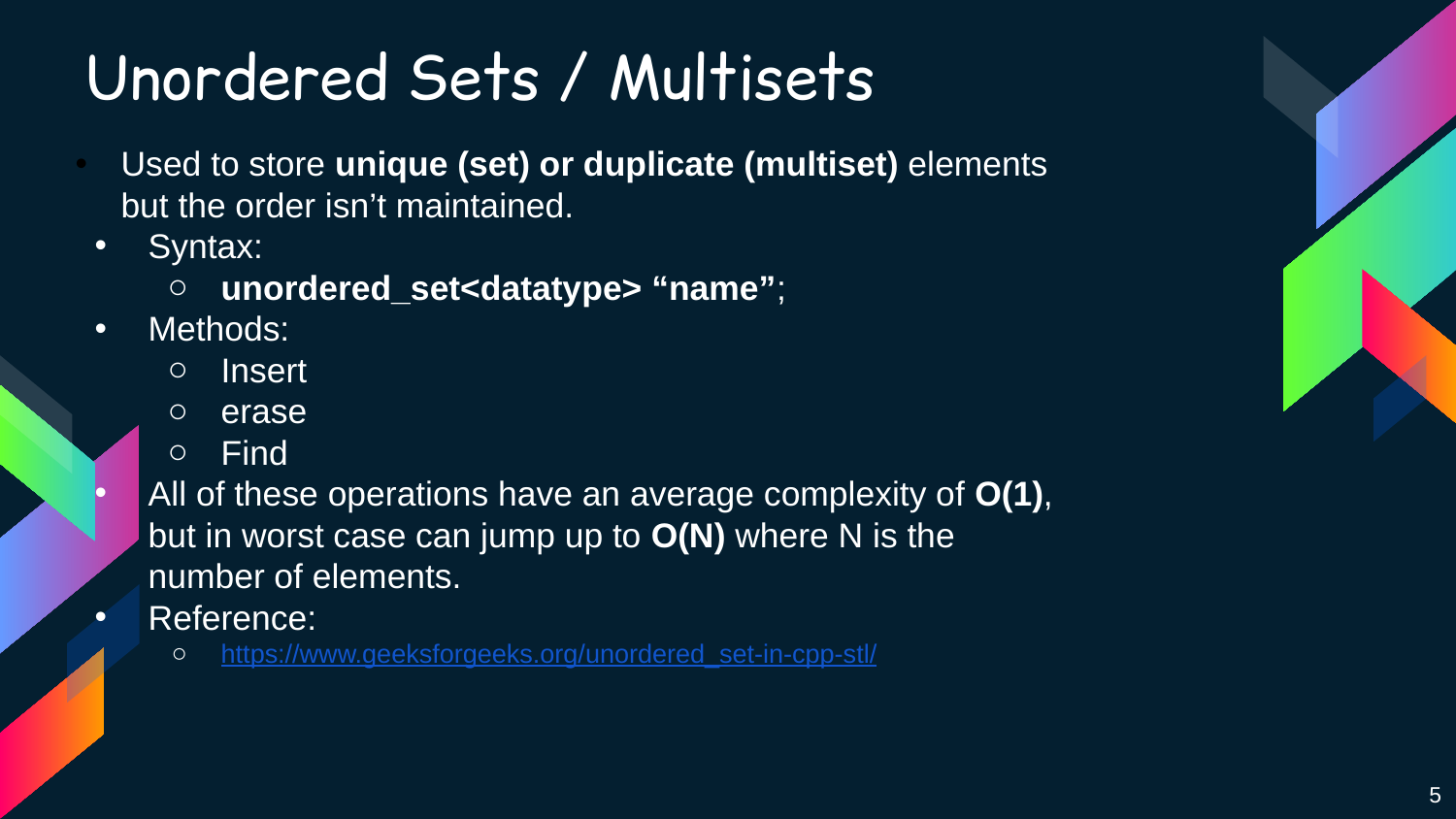

Unordered Sets / Multisets
Used to store unique (set) or duplicate (multiset) elements but the order isn’t maintained.
Syntax:
unordered_set<datatype> “name”;
Methods:
Insert
erase
Find
All of these operations have an average complexity of O(1), but in worst case can jump up to O(N) where N is the number of elements.
Reference:
https://www.geeksforgeeks.org/unordered_set-in-cpp-stl/
5